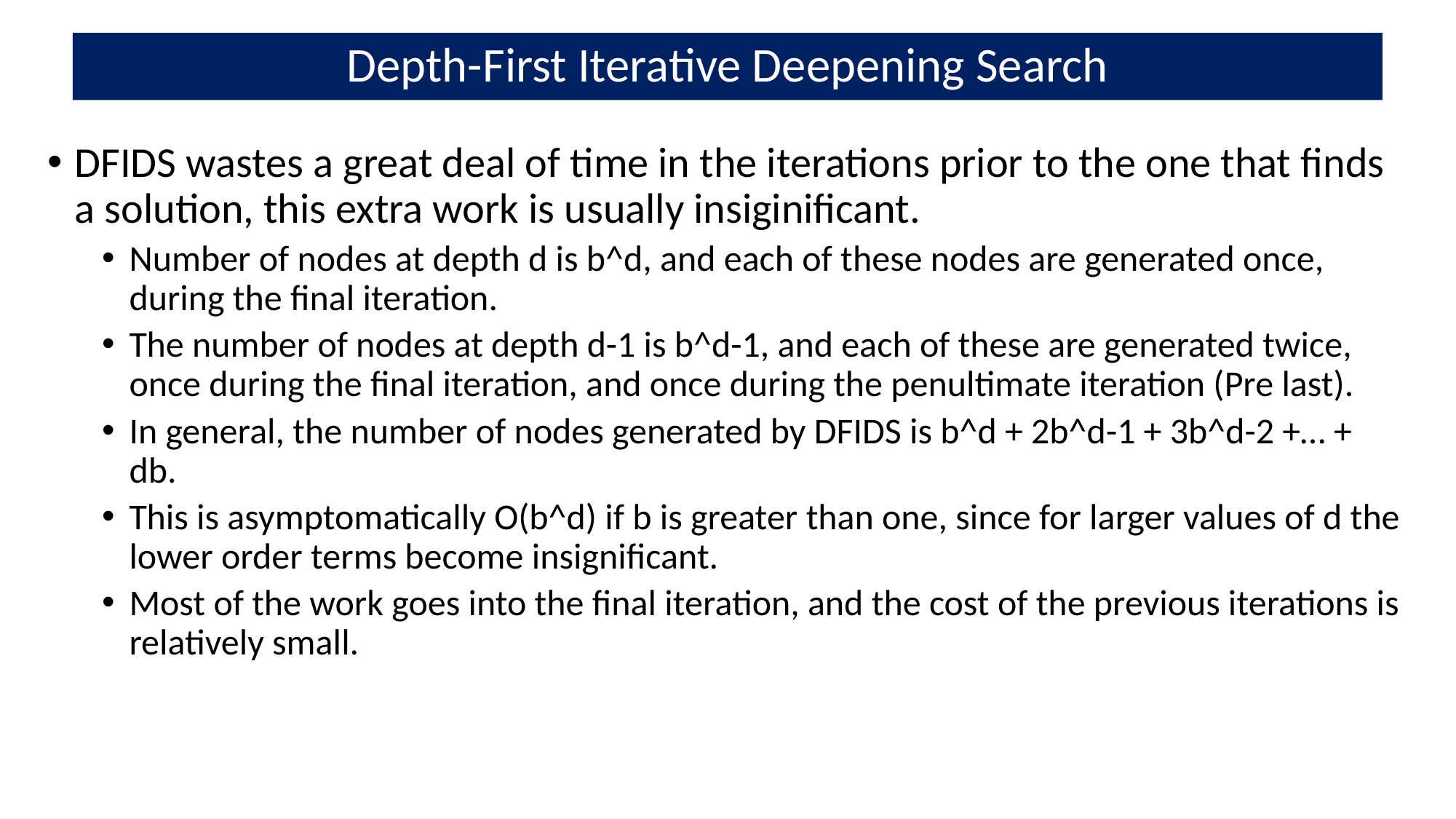

# Depth-First Iterative Deepening Search
DFIDS wastes a great deal of time in the iterations prior to the one that finds a solution, this extra work is usually insiginificant.
Number of nodes at depth d is b^d, and each of these nodes are generated once, during the final iteration.
The number of nodes at depth d-1 is b^d-1, and each of these are generated twice, once during the final iteration, and once during the penultimate iteration (Pre last).
In general, the number of nodes generated by DFIDS is b^d + 2b^d-1 + 3b^d-2 +… + db.
This is asymptomatically O(b^d) if b is greater than one, since for larger values of d the lower order terms become insignificant.
Most of the work goes into the final iteration, and the cost of the previous iterations is relatively small.